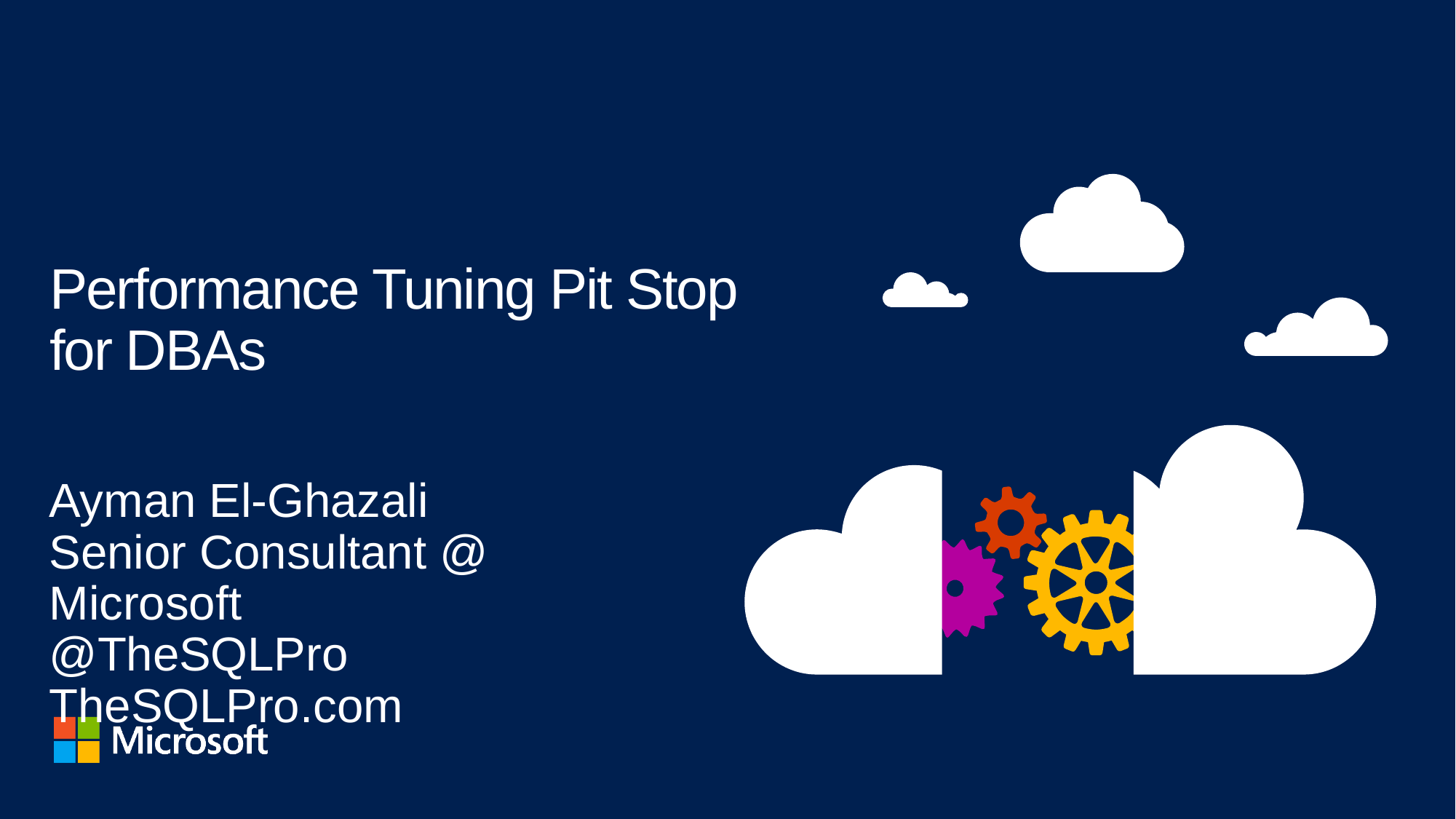

# Performance Tuning Pit Stop for DBAs
Ayman El-Ghazali
Senior Consultant @ Microsoft
@TheSQLPro
TheSQLPro.com